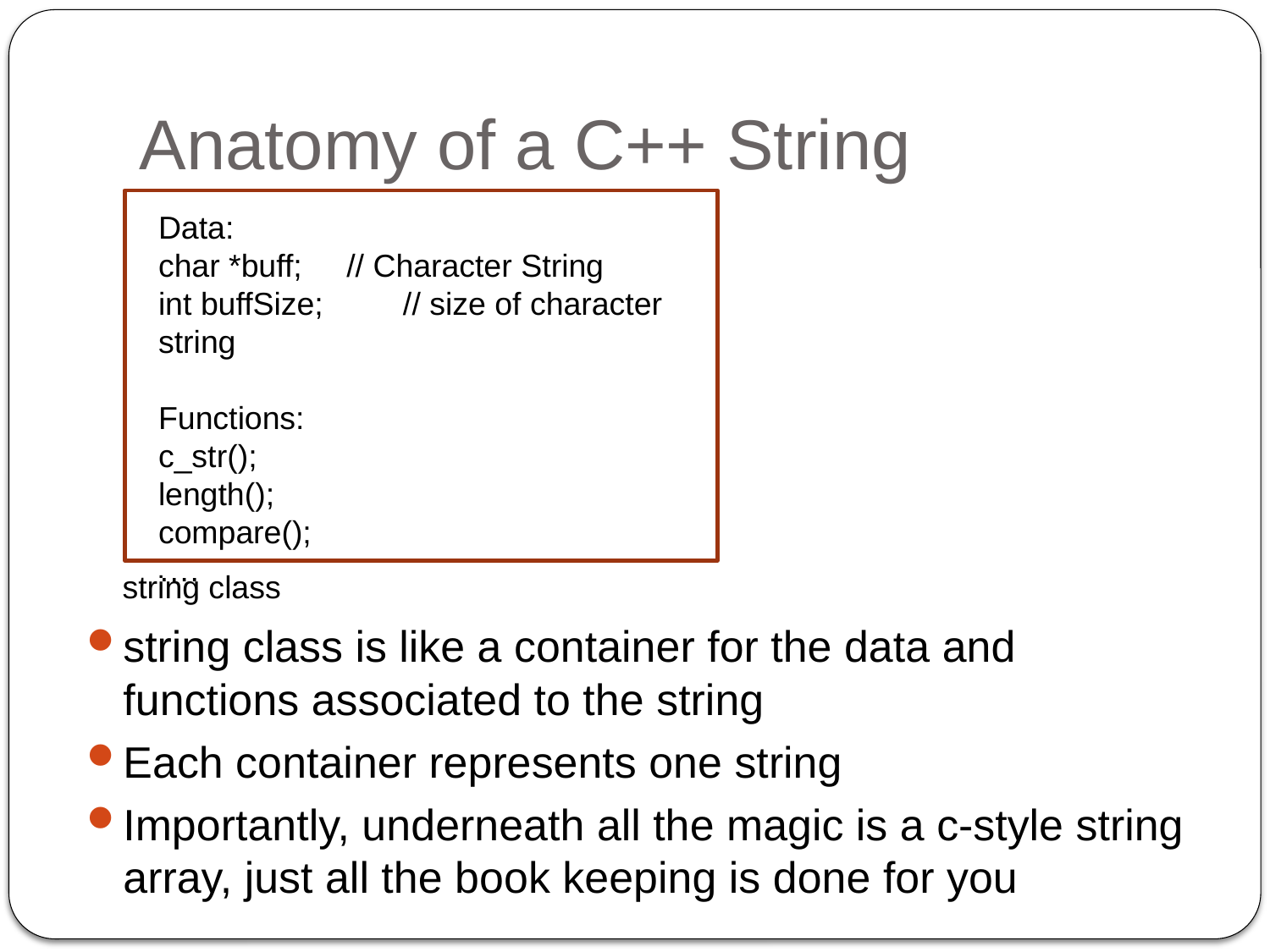

# Anatomy of a C++ String

Data:
char *buff;     // Character String
int buffSize;         // size of character string

Functions:
c_str();
length();
compare();
….

string class
string class is like a container for the data and functions associated to the string
Each container represents one string
Importantly, underneath all the magic is a c-style string array, just all the book keeping is done for you